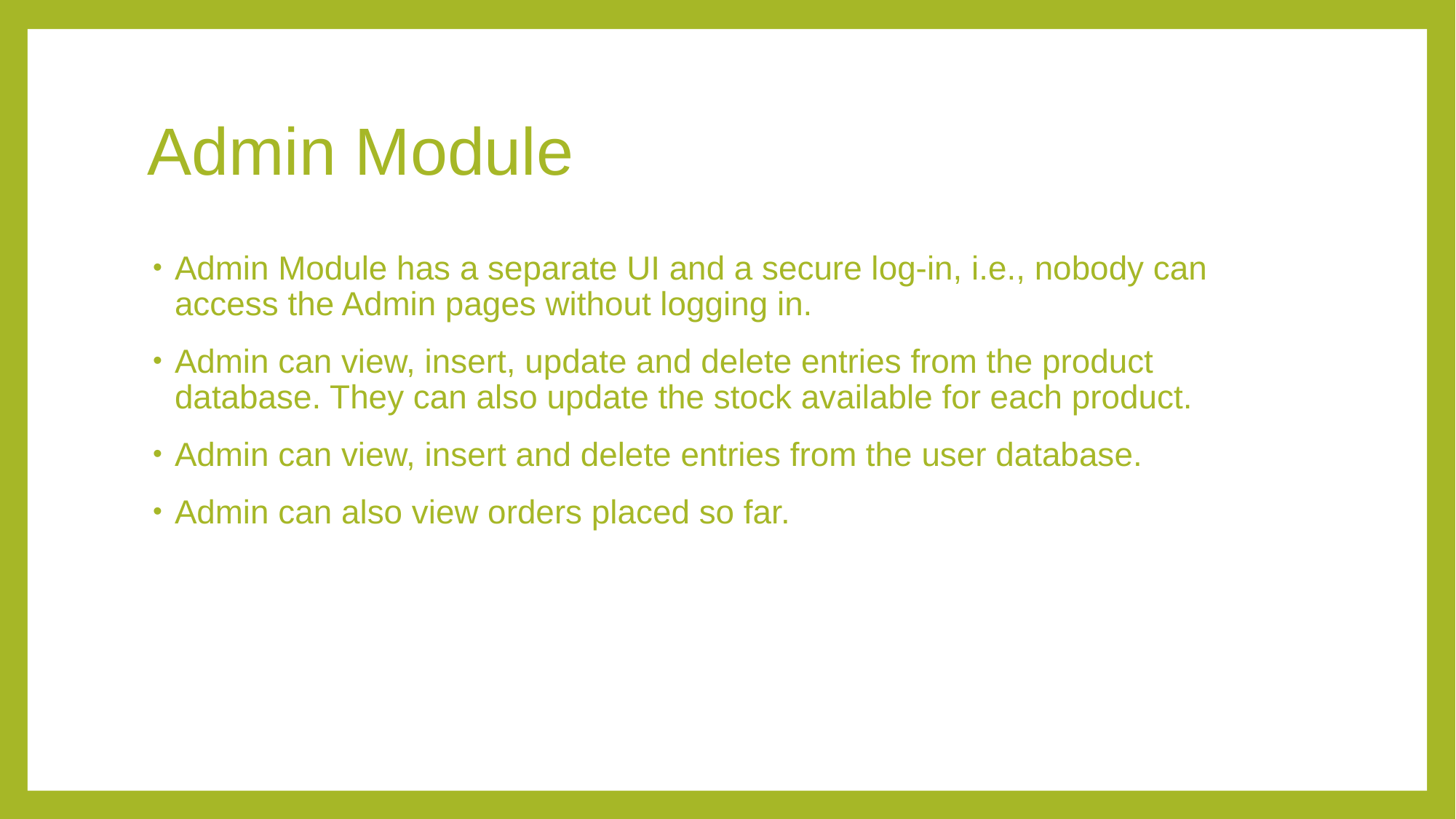

# Admin Module
Admin Module has a separate UI and a secure log-in, i.e., nobody can access the Admin pages without logging in.
Admin can view, insert, update and delete entries from the product database. They can also update the stock available for each product.
Admin can view, insert and delete entries from the user database.
Admin can also view orders placed so far.